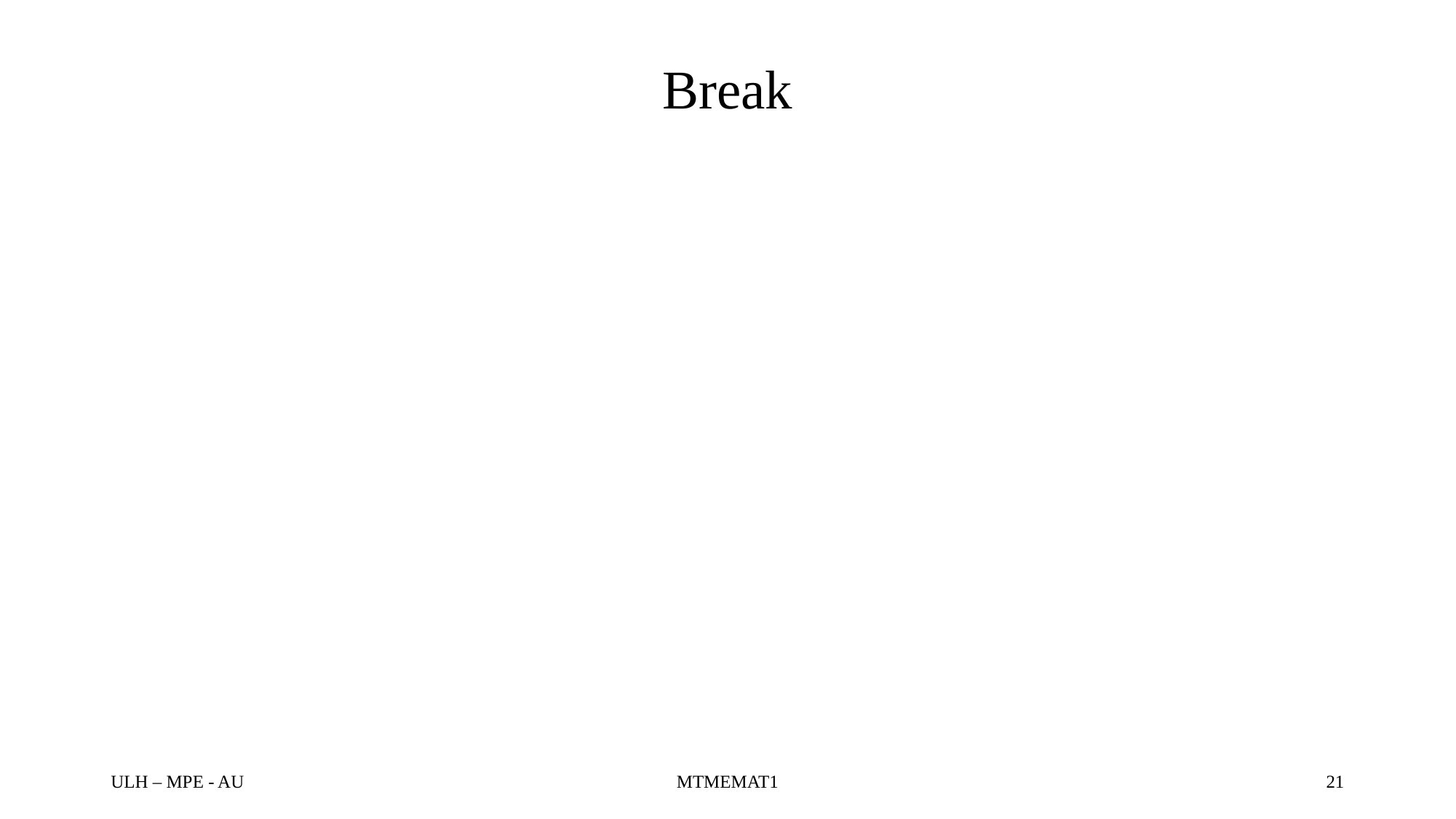

# Break
ULH – MPE - AU
MTMEMAT1
21